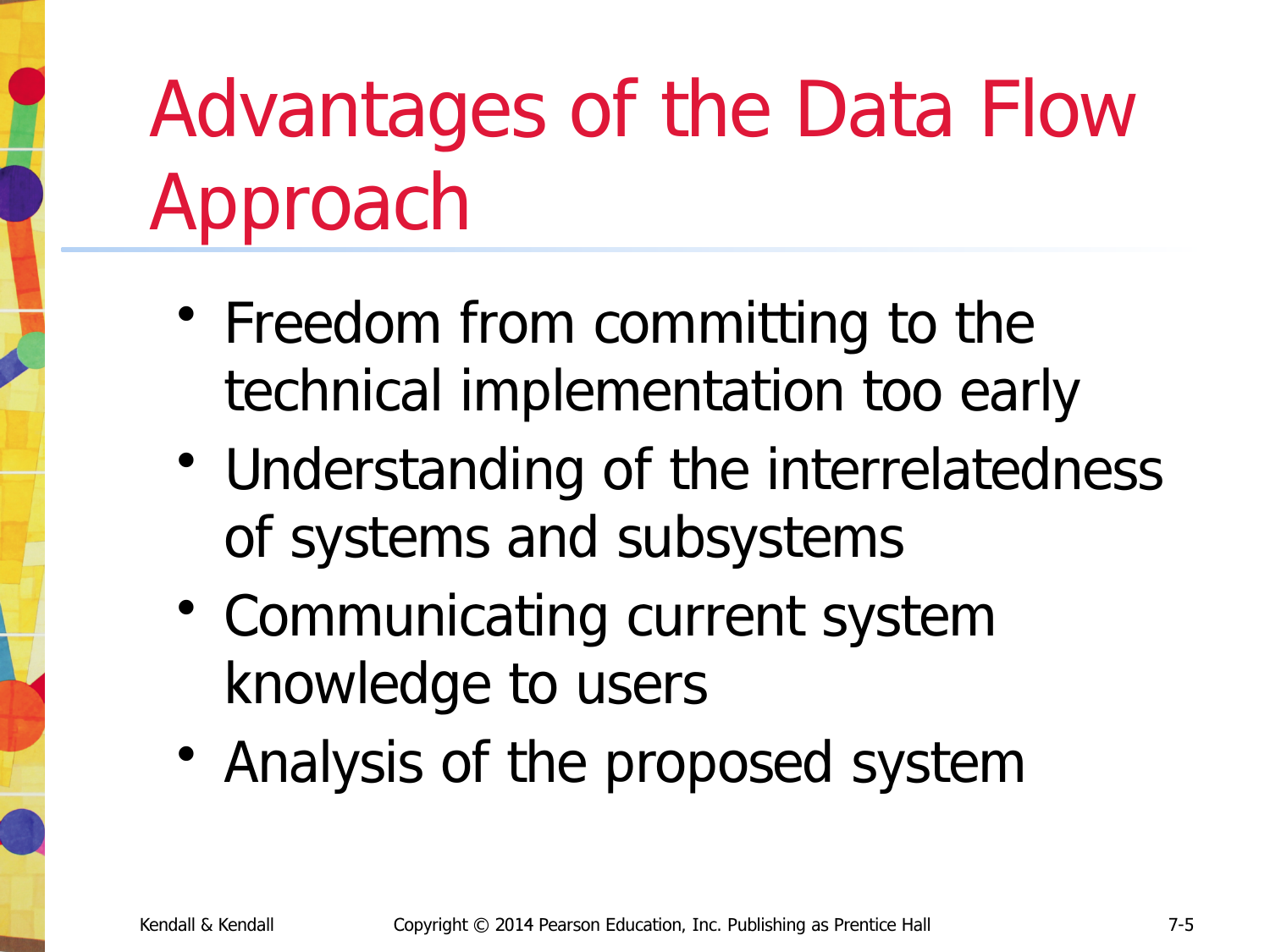

# Advantages of the Data Flow Approach
Freedom from committing to the technical implementation too early
Understanding of the interrelatedness of systems and subsystems
Communicating current system knowledge to users
Analysis of the proposed system
Kendall & Kendall	Copyright © 2014 Pearson Education, Inc. Publishing as Prentice Hall
7-5